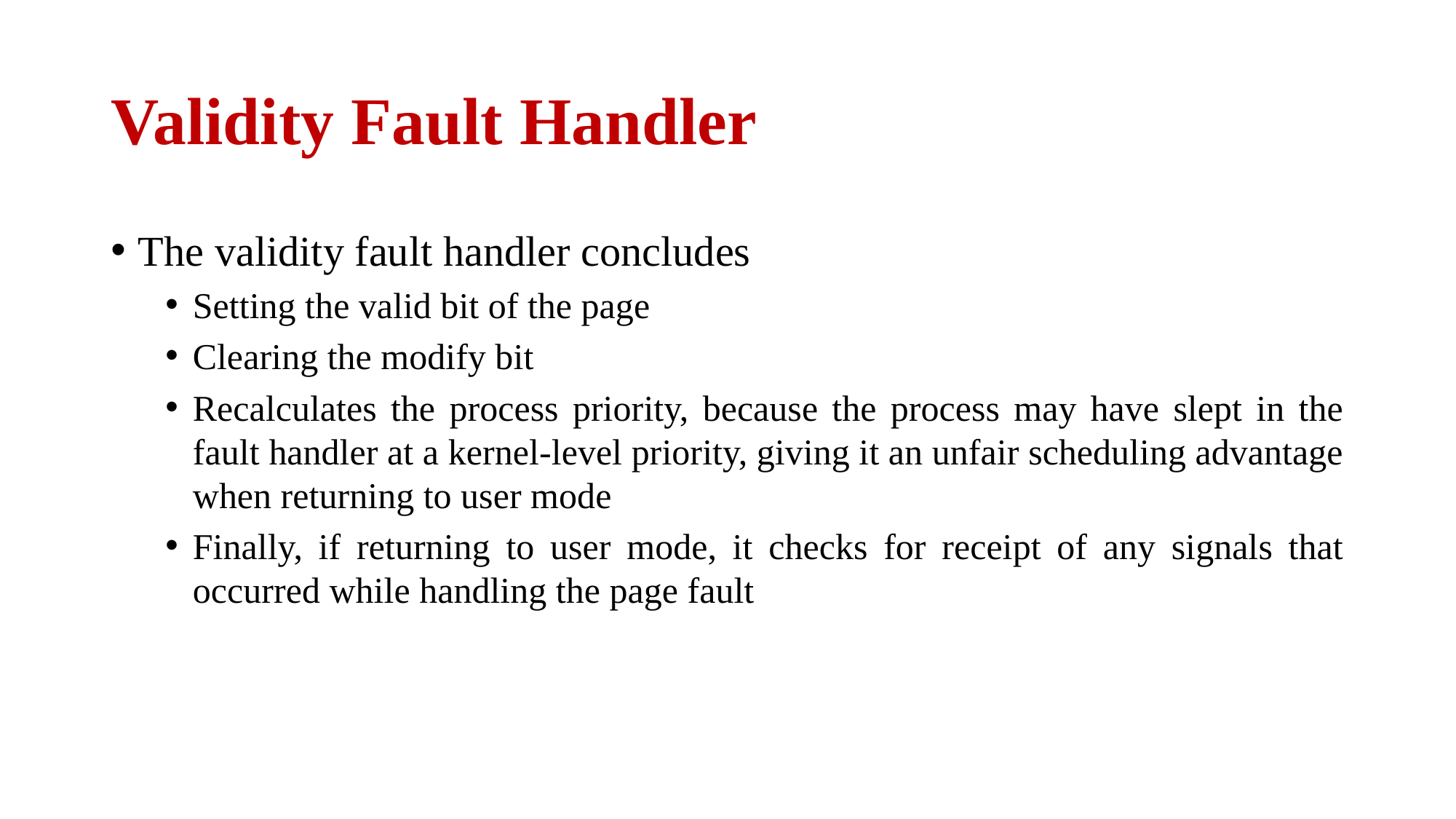

# Validity Fault Handler
The validity fault handler concludes
Setting the valid bit of the page
Clearing the modify bit
Recalculates the process priority, because the process may have slept in the fault handler at a kernel-level priority, giving it an unfair scheduling advantage when returning to user mode
Finally, if returning to user mode, it checks for receipt of any signals that occurred while handling the page fault